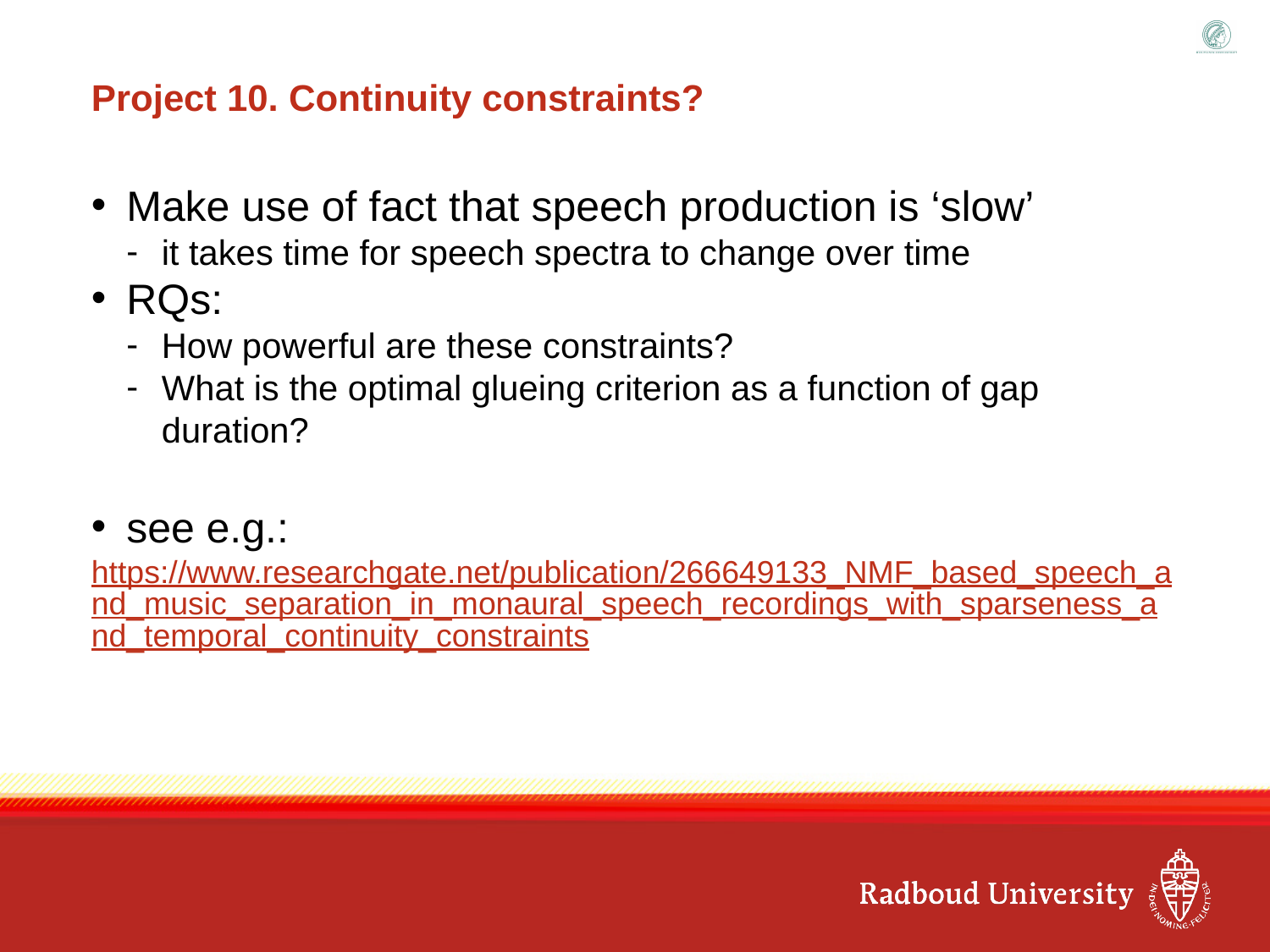

# Project 10. Continuity constraints?
Make use of fact that speech production is ‘slow’
it takes time for speech spectra to change over time
RQs:
How powerful are these constraints?
What is the optimal glueing criterion as a function of gap duration?

see e.g.:
https://www.researchgate.net/publication/266649133_NMF_based_speech_and_music_separation_in_monaural_speech_recordings_with_sparseness_and_temporal_continuity_constraints